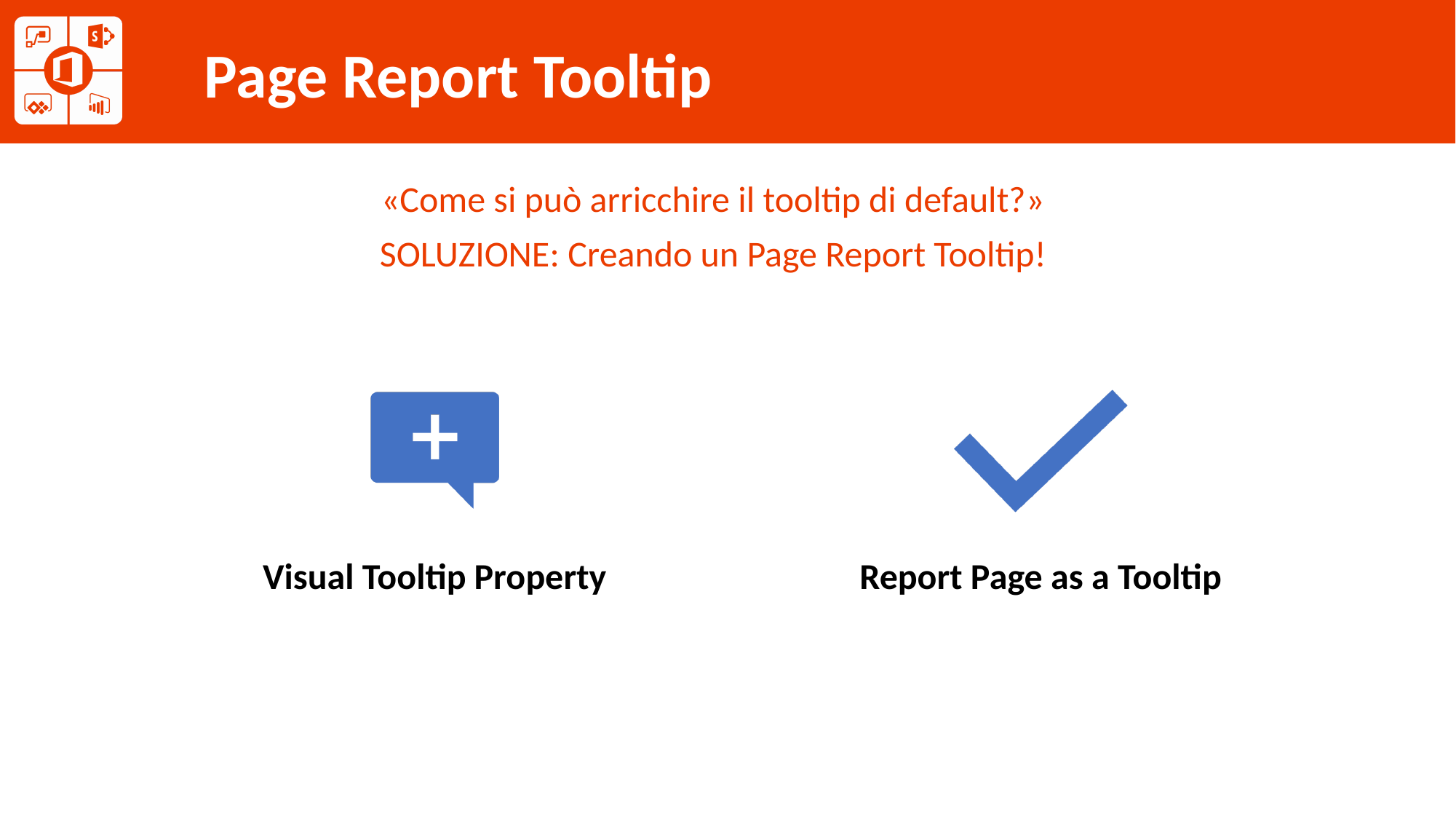

# Page Report Tooltip
«Come si può arricchire il tooltip di default?»
SOLUZIONE: Creando un Page Report Tooltip!
Visual Tooltip Property
Report Page as a Tooltip